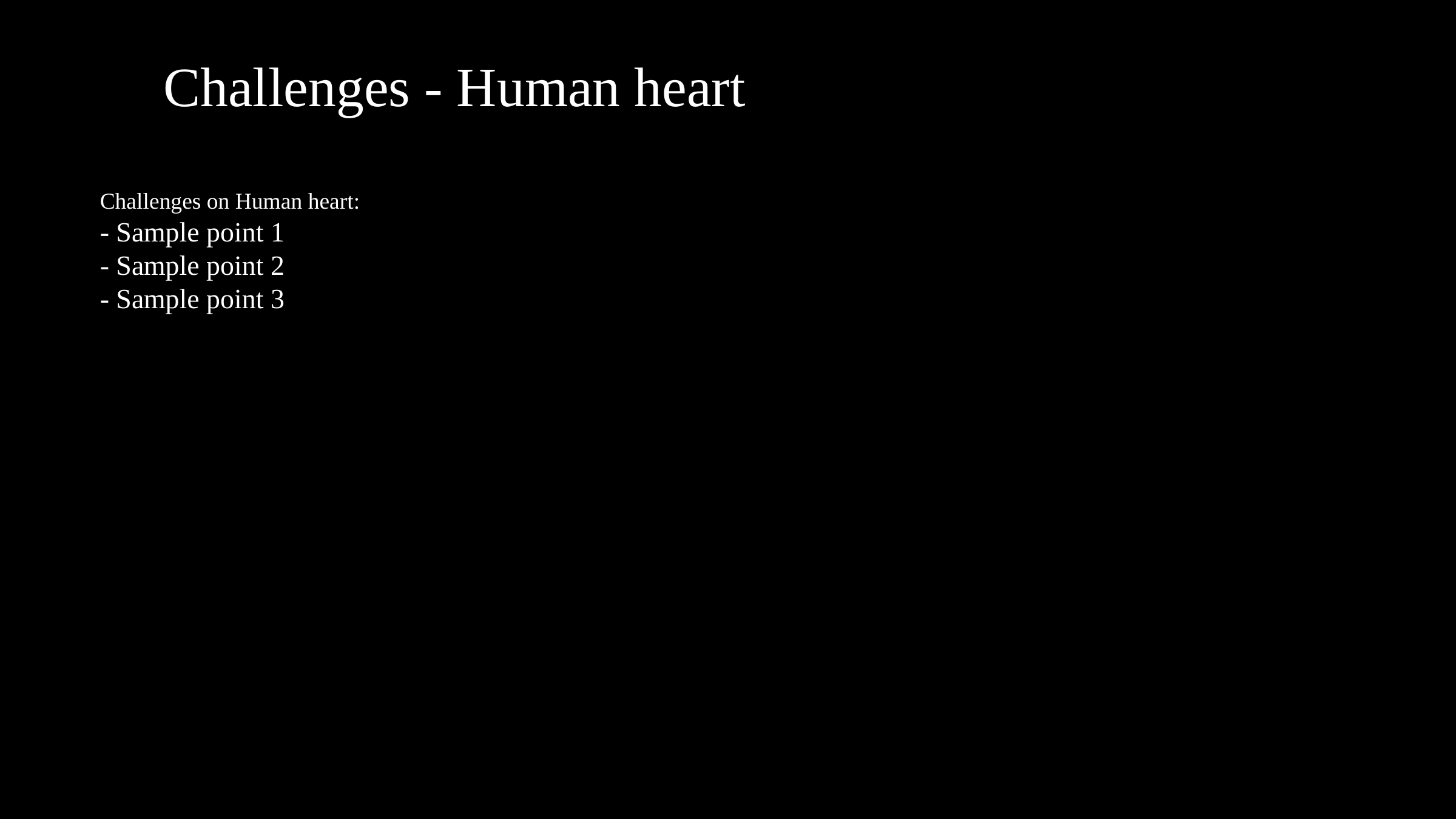

# Challenges - Human heart
Challenges on Human heart:
- Sample point 1
- Sample point 2
- Sample point 3